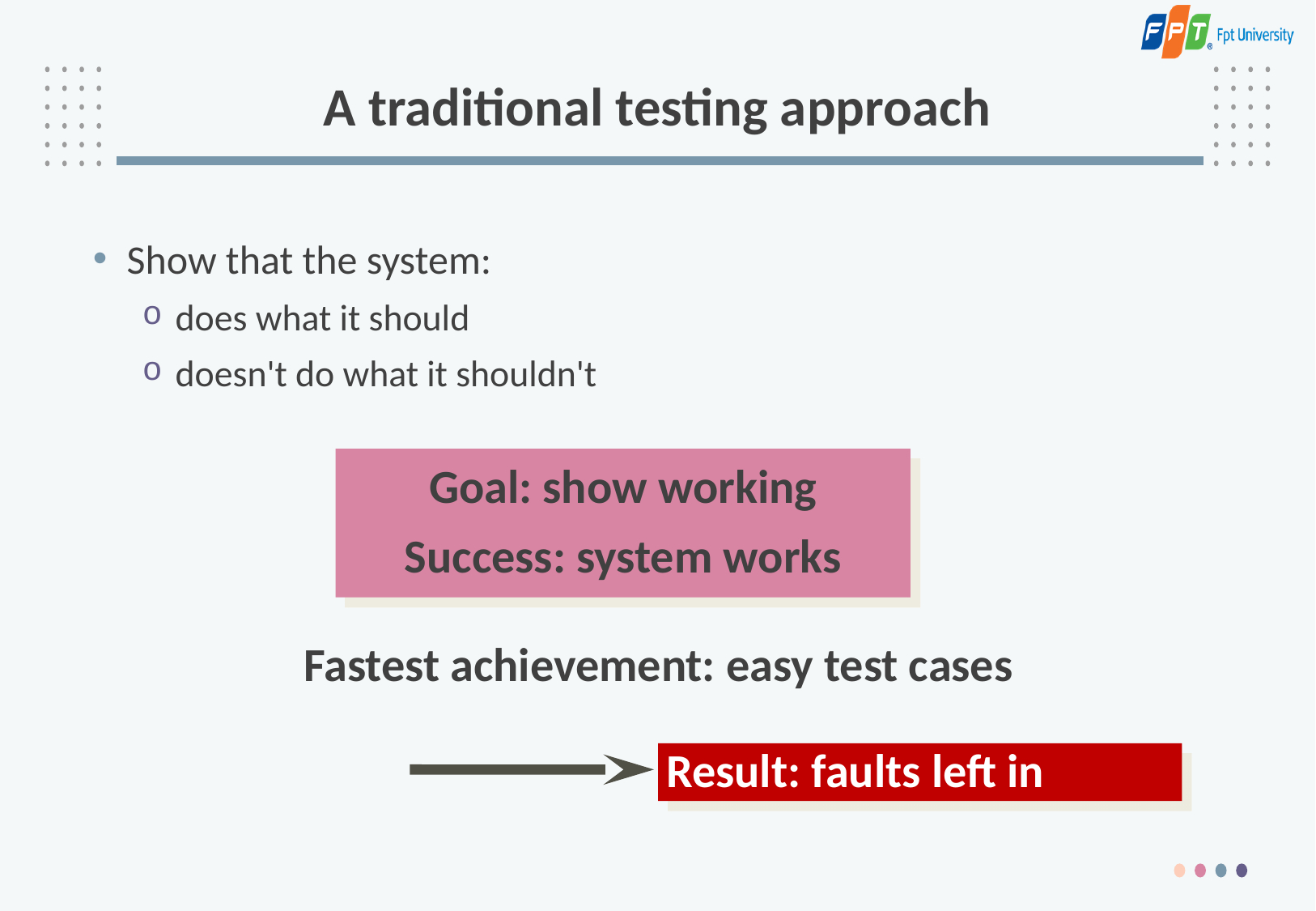

# A traditional testing approach
 Show that the system:
 does what it should
 doesn't do what it shouldn't
Goal: show working
Success: system works
Fastest achievement: easy test cases
Result: faults left in